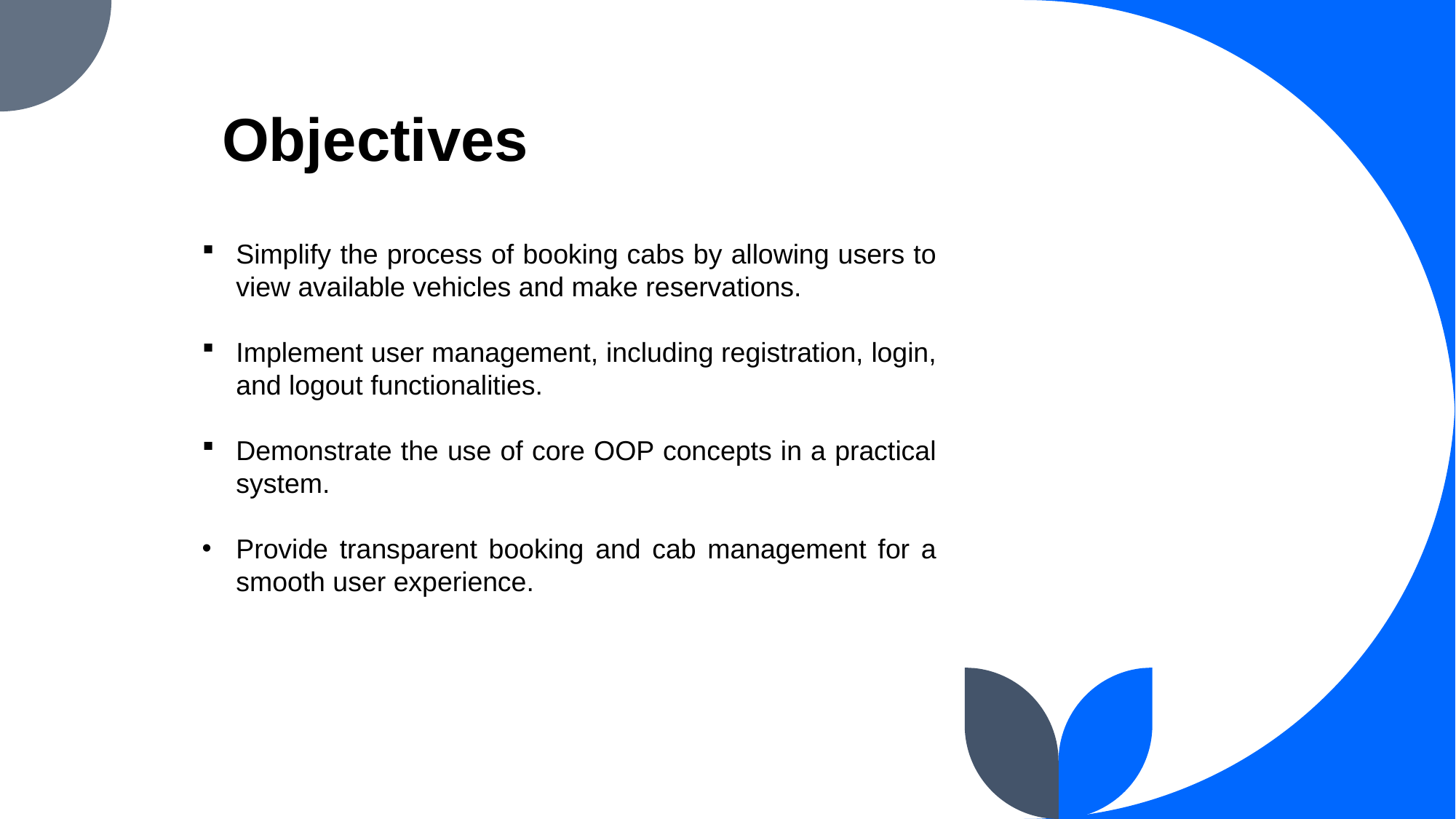

Objectives
Simplify the process of booking cabs by allowing users to view available vehicles and make reservations.

Implement user management, including registration, login, and logout functionalities.

Demonstrate the use of core OOP concepts in a practical system.

Provide transparent booking and cab management for a smooth user experience.